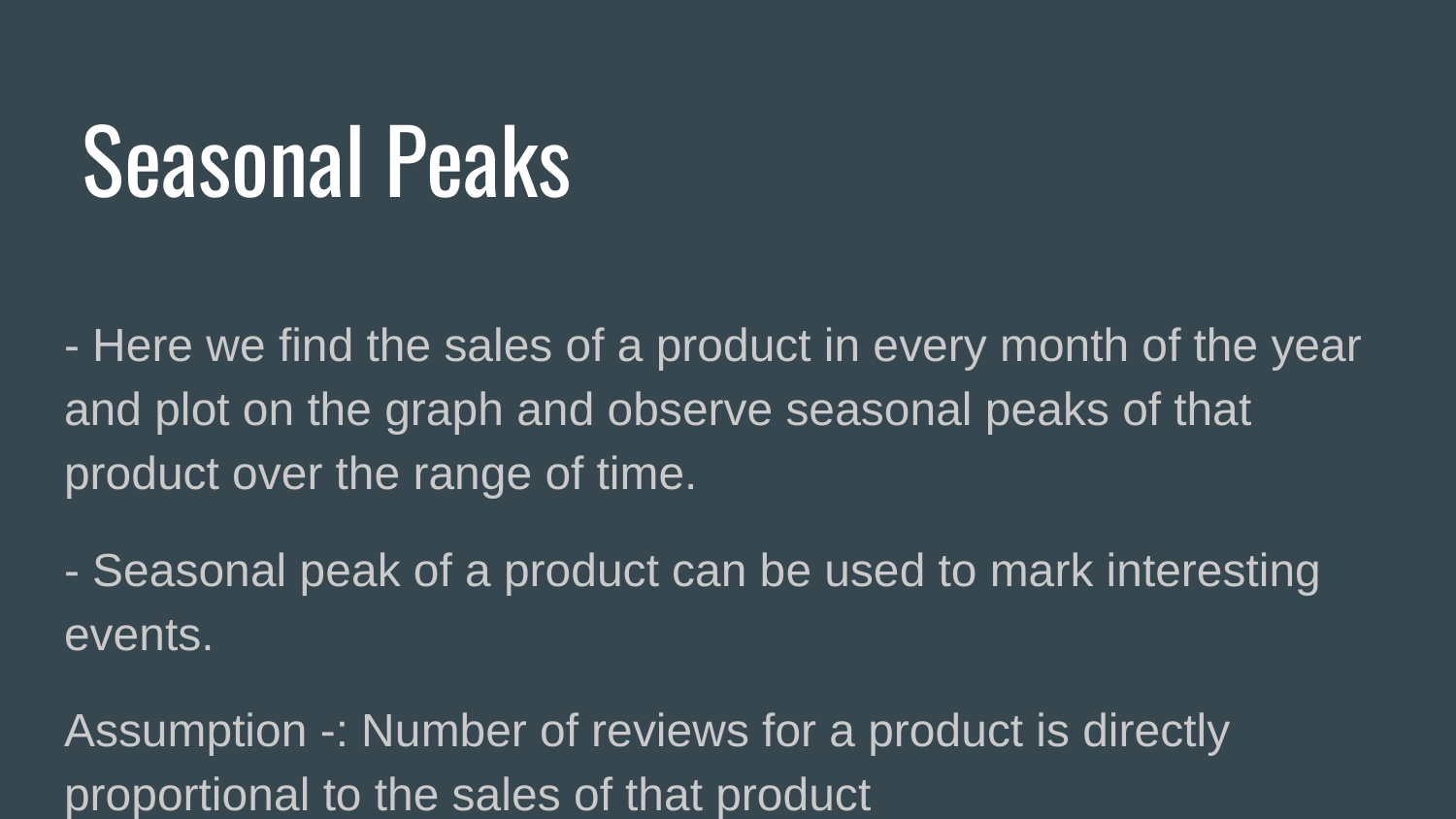

Seasonal Peaks
- Here we find the sales of a product in every month of the year and plot on the graph and observe seasonal peaks of that product over the range of time.
- Seasonal peak of a product can be used to mark interesting events.
Assumption -: Number of reviews for a product is directly proportional to the sales of that product